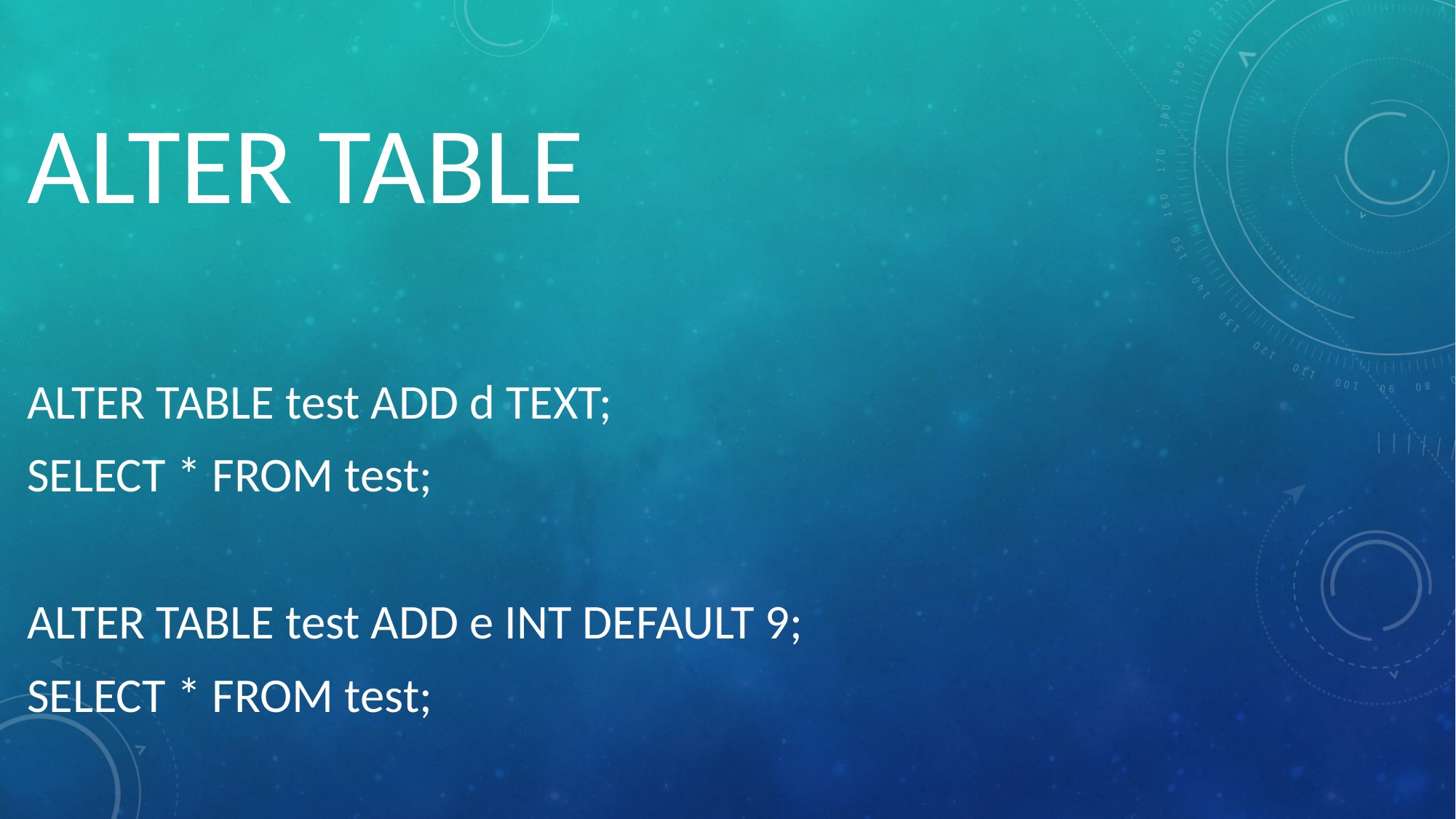

# ALTER TABLE
ALTER TABLE test ADD d TEXT;
SELECT * FROM test;

ALTER TABLE test ADD e INT DEFAULT 9;
SELECT * FROM test;